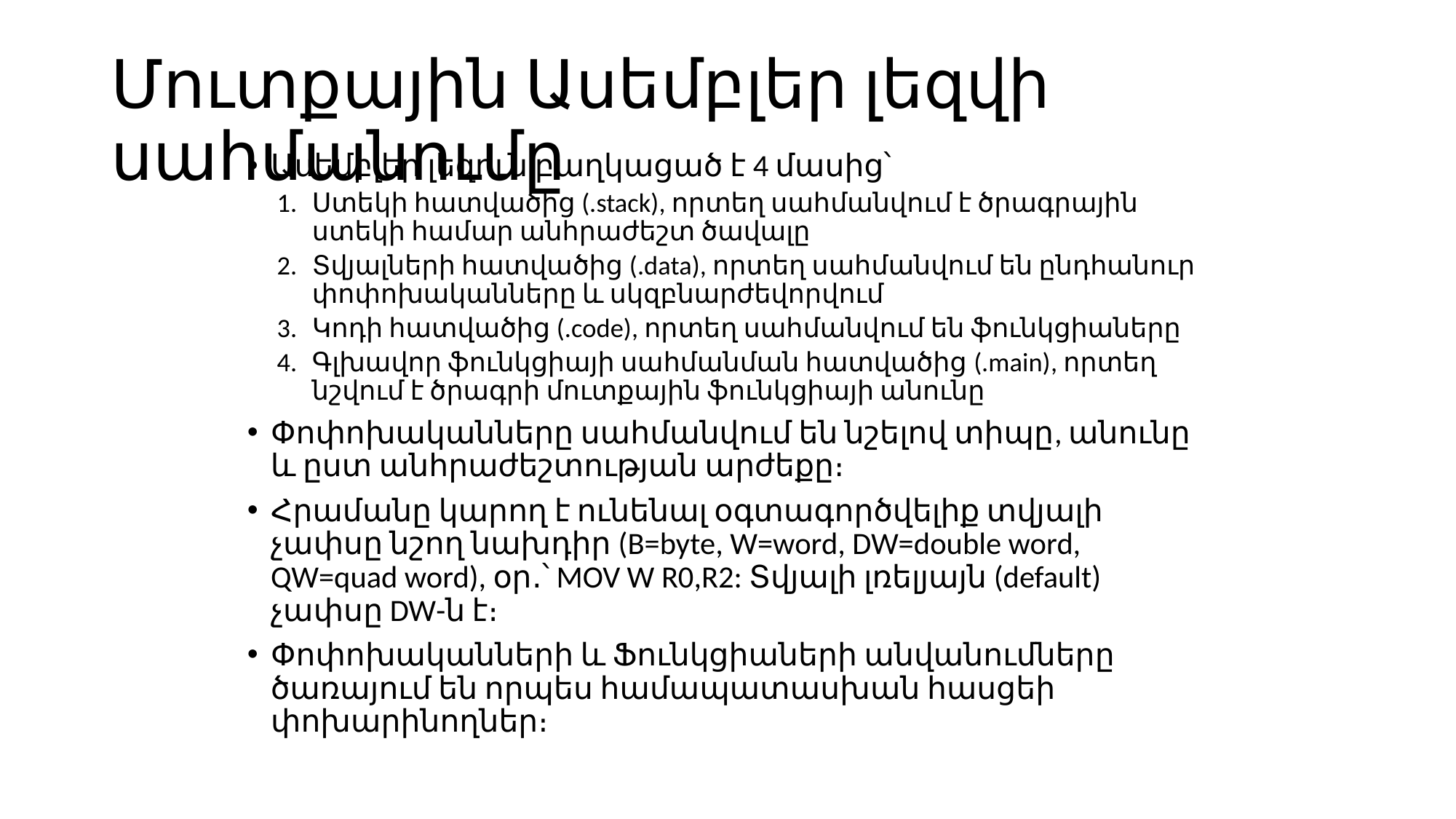

# Մուտքային Ասեմբլեր լեզվի սահմանումը
Ասեմբլեր լեզուն բաղկացած է 4 մասից՝
Ստեկի հատվածից (.stack), որտեղ սահմանվում է ծրագրային ստեկի համար անհրաժեշտ ծավալը
Տվյալների հատվածից (.data), որտեղ սահմանվում են ընդհանուր փոփոխականները և սկզբնարժեվորվում
Կոդի հատվածից (.code), որտեղ սահմանվում են ֆունկցիաները
Գլխավոր ֆունկցիայի սահմանման հատվածից (.main), որտեղ նշվում է ծրագրի մուտքային ֆունկցիայի անունը
Փոփոխականները սահմանվում են նշելով տիպը, անունը և ըստ անհրաժեշտության արժեքը։
Հրամանը կարող է ունենալ օգտագործվելիք տվյալի չափսը նշող նախդիր (B=byte, W=word, DW=double word, QW=quad word), օր․՝ MOV W R0,R2: Տվյալի լռելյայն (default) չափսը DW-ն է։
Փոփոխականների և Ֆունկցիաների անվանումները ծառայում են որպես համապատասխան հասցեի փոխարինողներ։